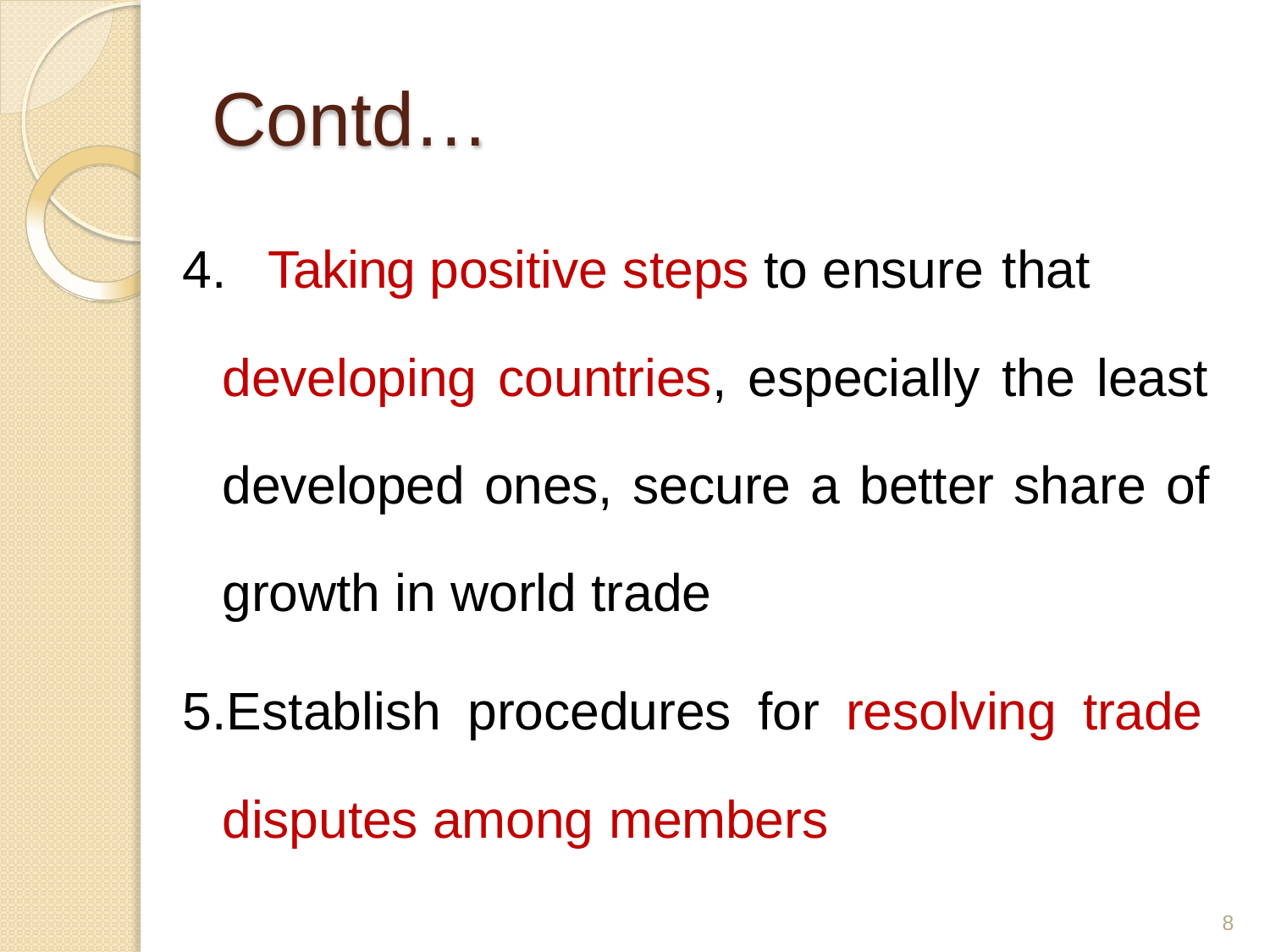

# Contd…
Taking positive steps to ensure that
developing countries, especially the least  developed ones, secure a better share of  growth in world trade
Establish procedures for resolving trade  disputes among members
8